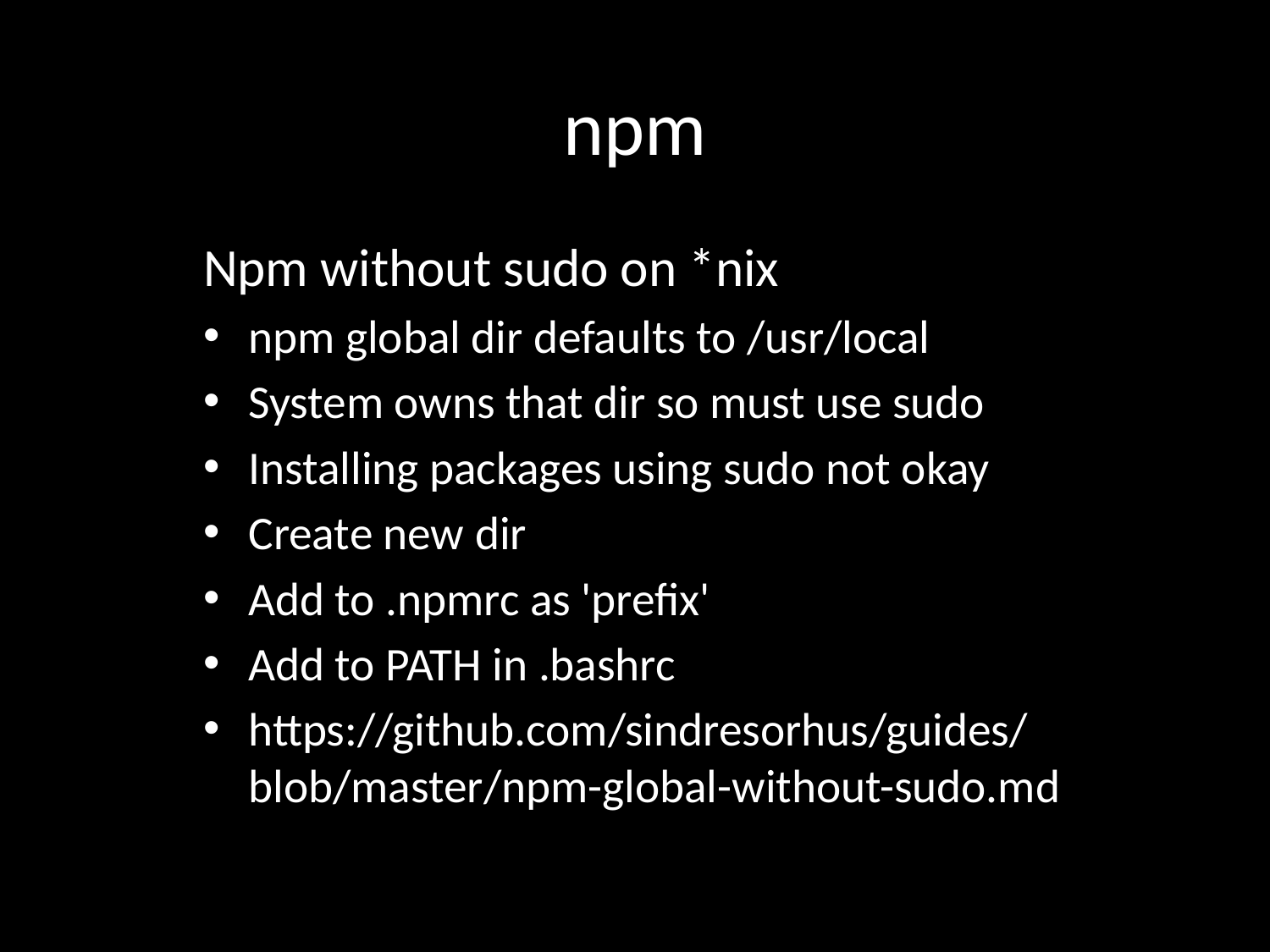

# npm
Npm without sudo on *nix
npm global dir defaults to /usr/local
System owns that dir so must use sudo
Installing packages using sudo not okay
Create new dir
Add to .npmrc as 'prefix'
Add to PATH in .bashrc
https://github.com/sindresorhus/guides/blob/master/npm-global-without-sudo.md